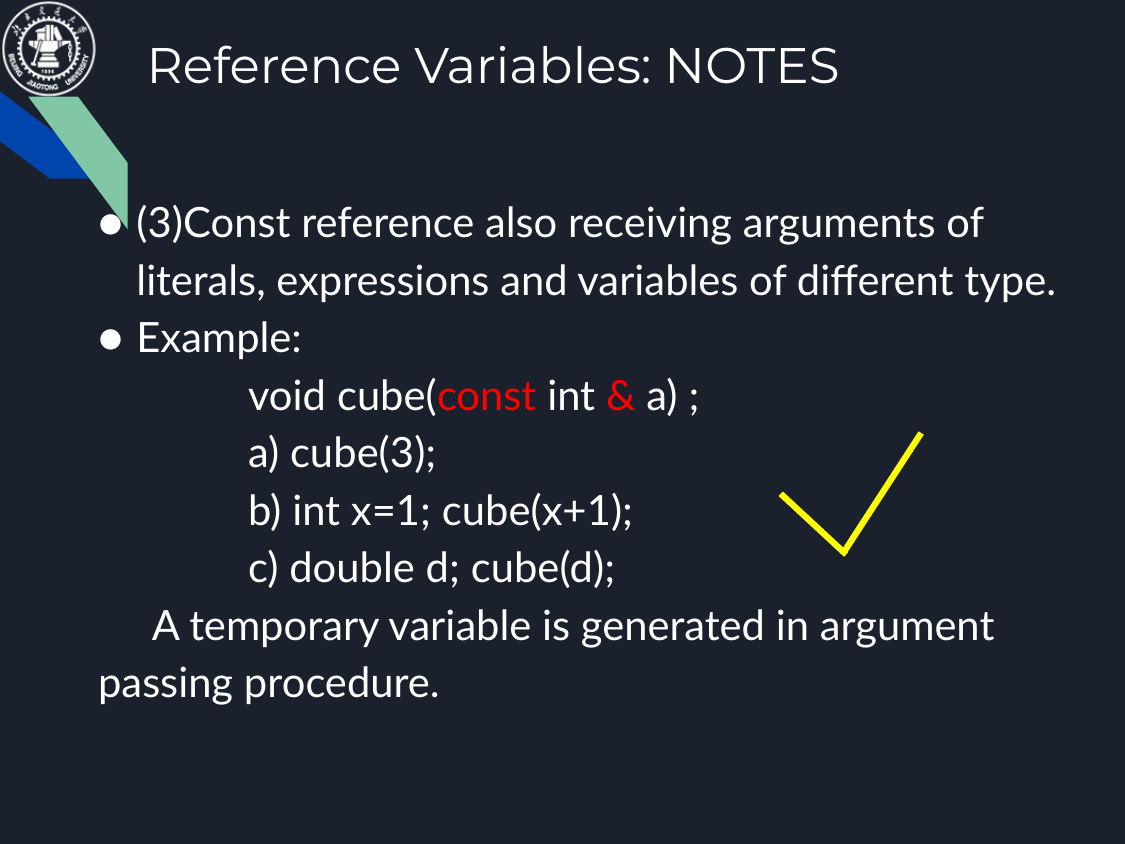

# Reference Variables: NOTES
(3)Const reference also receiving arguments of literals, expressions and variables of different type.
Example:
	void cube(const int & a) ;
	a) cube(3);
	b) int x=1; cube(x+1);
	c) double d; cube(d);
     A temporary variable is generated in argument passing procedure.